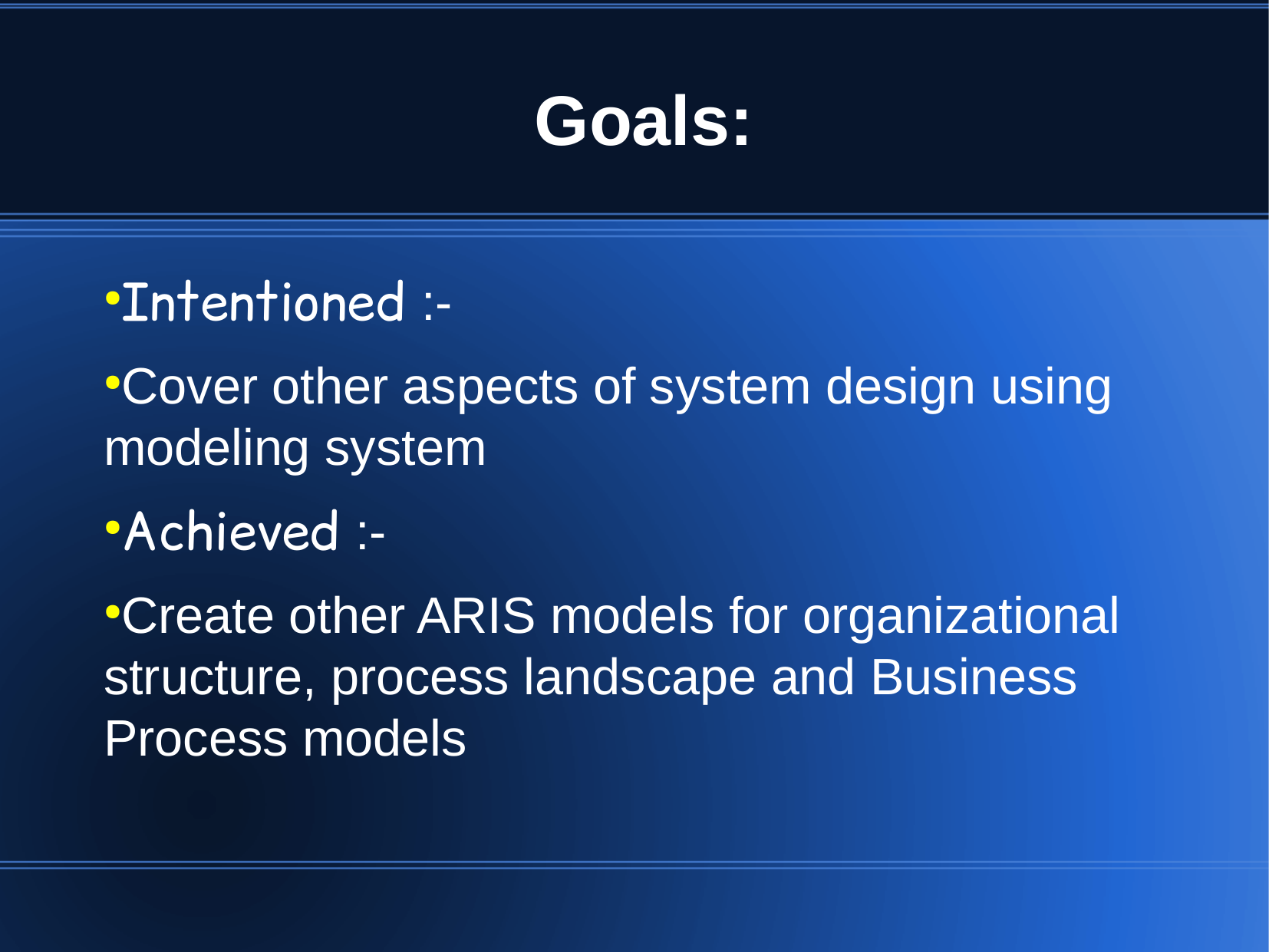

Goals:
Intentioned :-
Cover other aspects of system design using  modeling system
Achieved :-
Create other ARIS models for organizational structure, process landscape and Business Process models